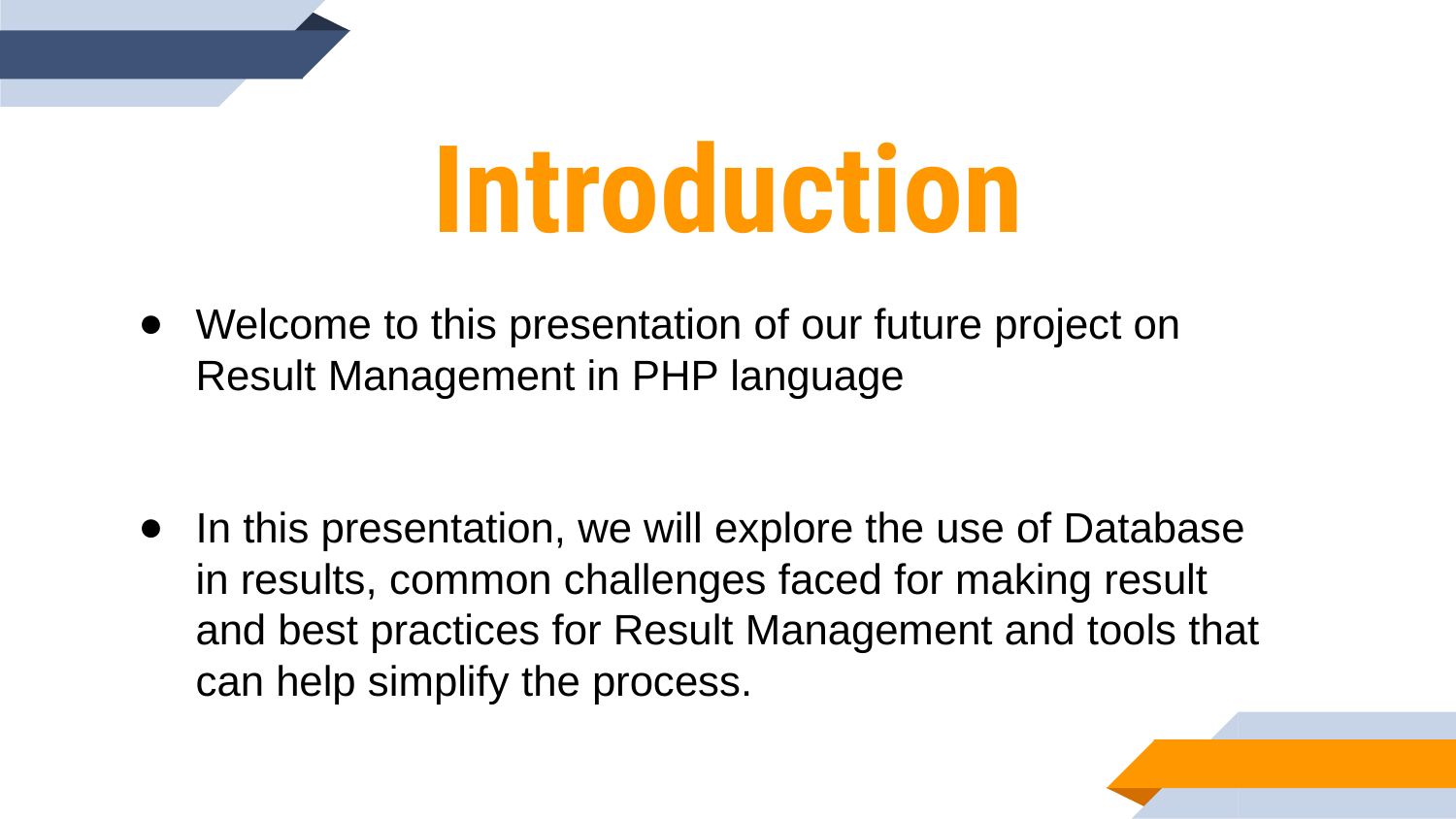

Introduction
Welcome to this presentation of our future project on Result Management in PHP language

In this presentation, we will explore the use of Database in results, common challenges faced for making result and best practices for Result Management and tools that can help simplify the process.